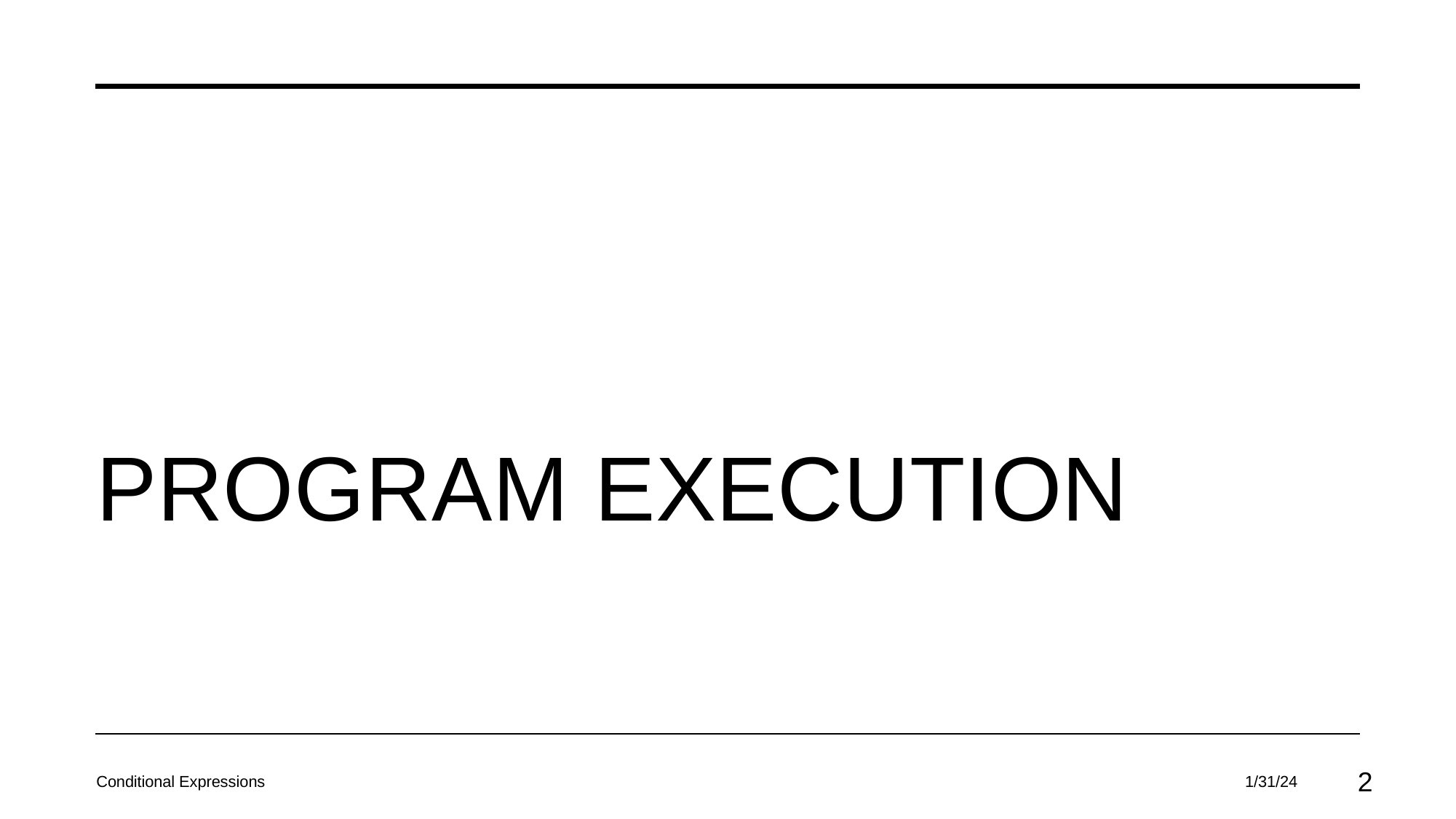

# Program Execution

Conditional Expressions
1/31/24
2